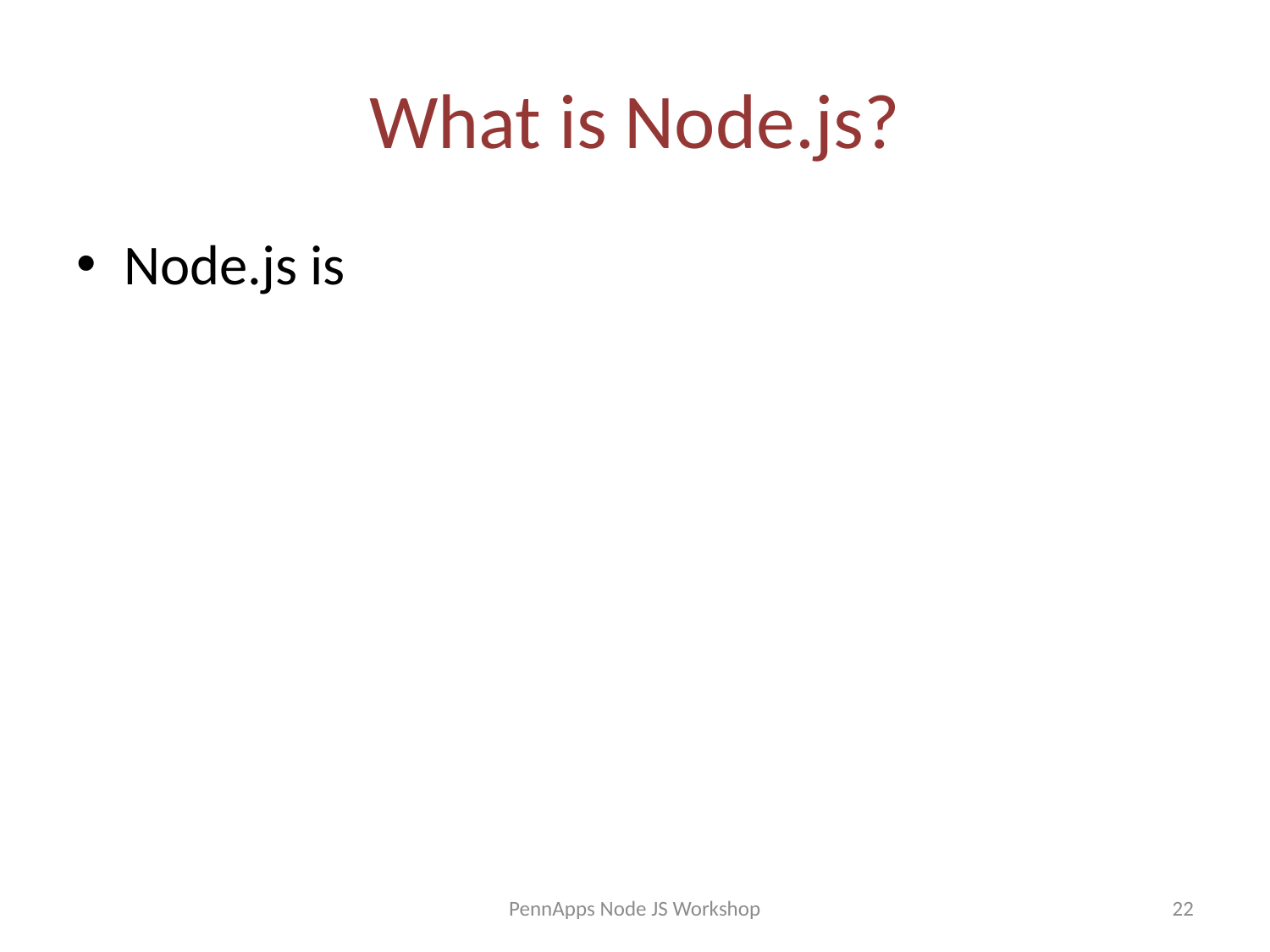

# What is Node.js?
Node.js is
PennApps Node JS Workshop
22